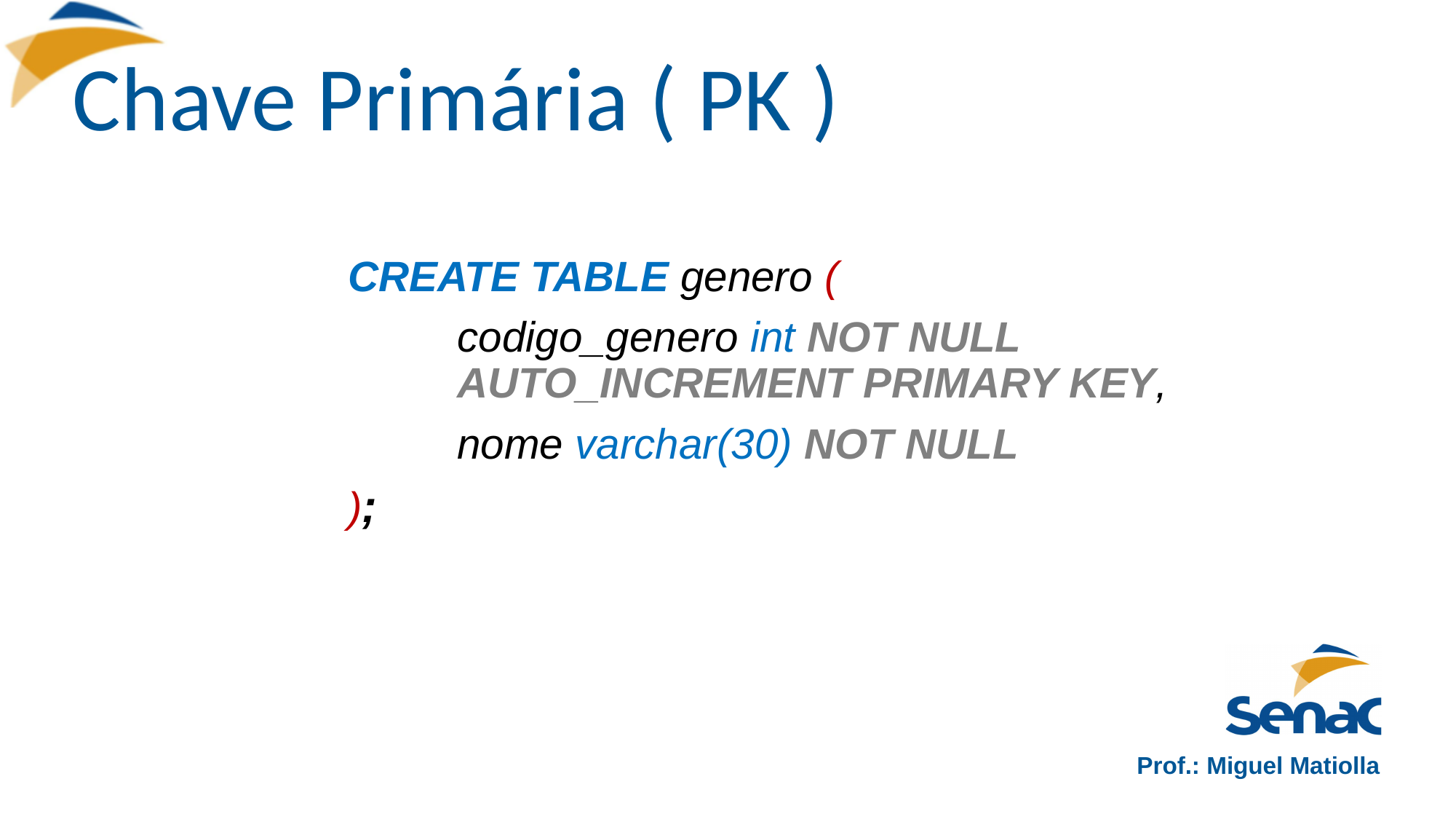

# Chave Primária ( PK )
	CREATE TABLE genero (
		codigo_genero int NOT NULL 			AUTO_INCREMENT PRIMARY KEY,
		nome varchar(30) NOT NULL
	);